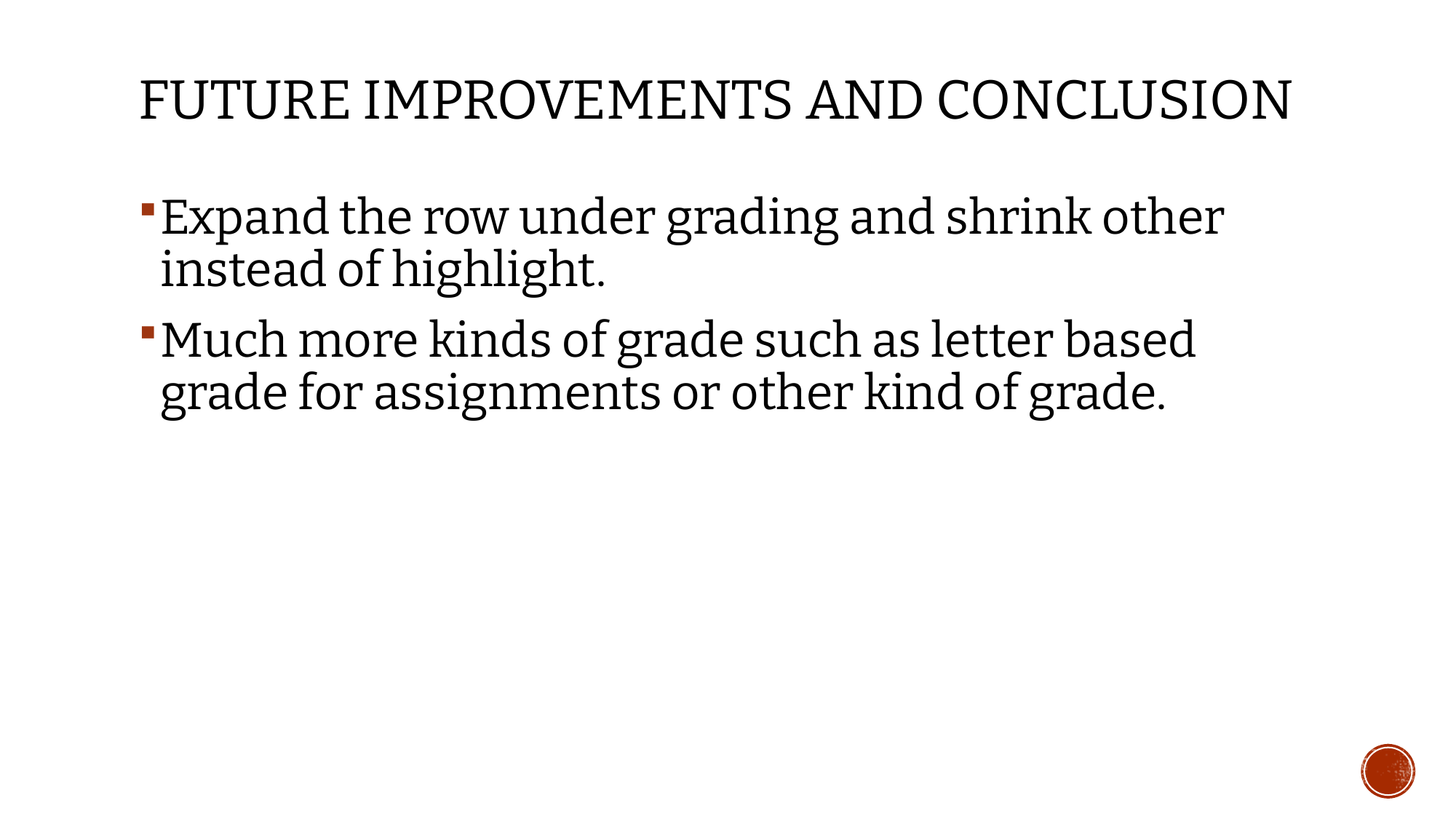

# Future Improvements and conclusion
Expand the row under grading and shrink other instead of highlight.
Much more kinds of grade such as letter based grade for assignments or other kind of grade.